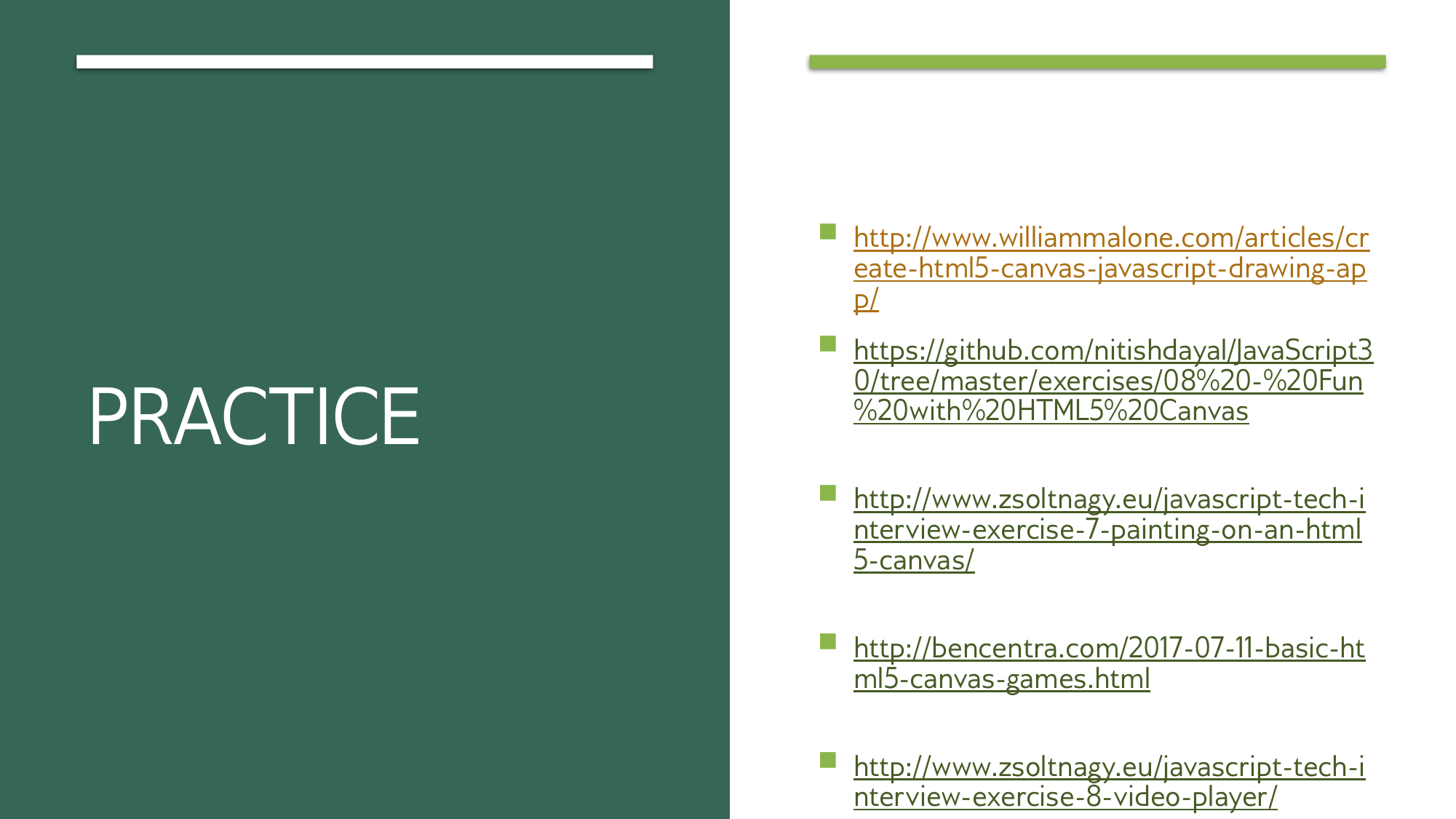

# Practice
http://www.williammalone.com/articles/create-html5-canvas-javascript-drawing-app/
https://github.com/nitishdayal/JavaScript30/tree/master/exercises/08%20-%20Fun%20with%20HTML5%20Canvas
http://www.zsoltnagy.eu/javascript-tech-interview-exercise-7-painting-on-an-html5-canvas/
http://bencentra.com/2017-07-11-basic-html5-canvas-games.html
http://www.zsoltnagy.eu/javascript-tech-interview-exercise-8-video-player/